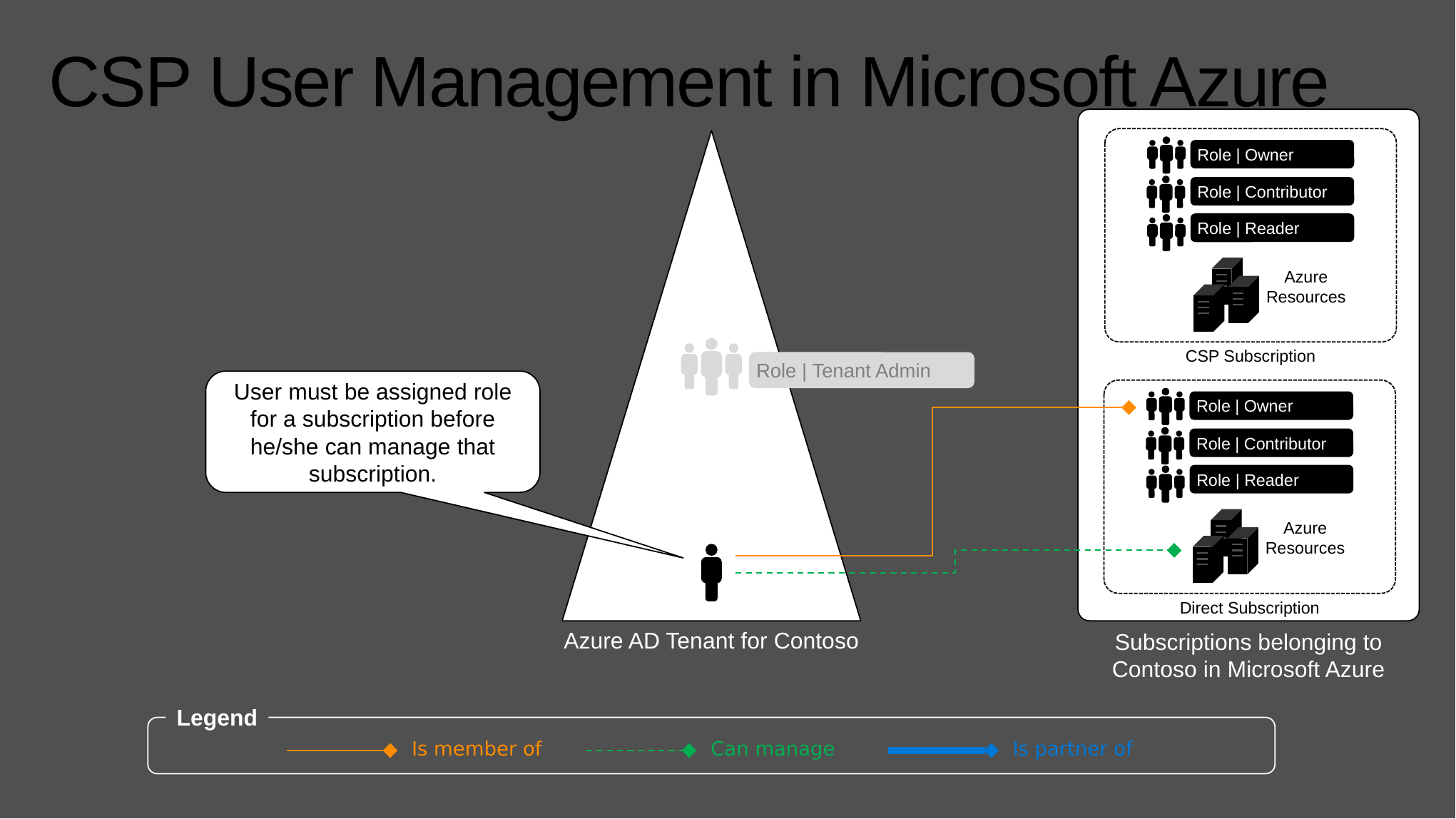

# CSP User Management in Microsoft Azure

Role | Owner

Role | Contributor
Role | Reader

Azure
Resources
CSP Subscription

Role | Owner

Role | Contributor
Role | Reader

Azure
Resources
Direct Subscription

Role | Tenant Admin
User must be assigned role for a subscription before he/she can manage that subscription.

Azure AD Tenant for Contoso
Subscriptions belonging to Contoso in Microsoft Azure
Legend

Can manage
Is partner of
Is member of